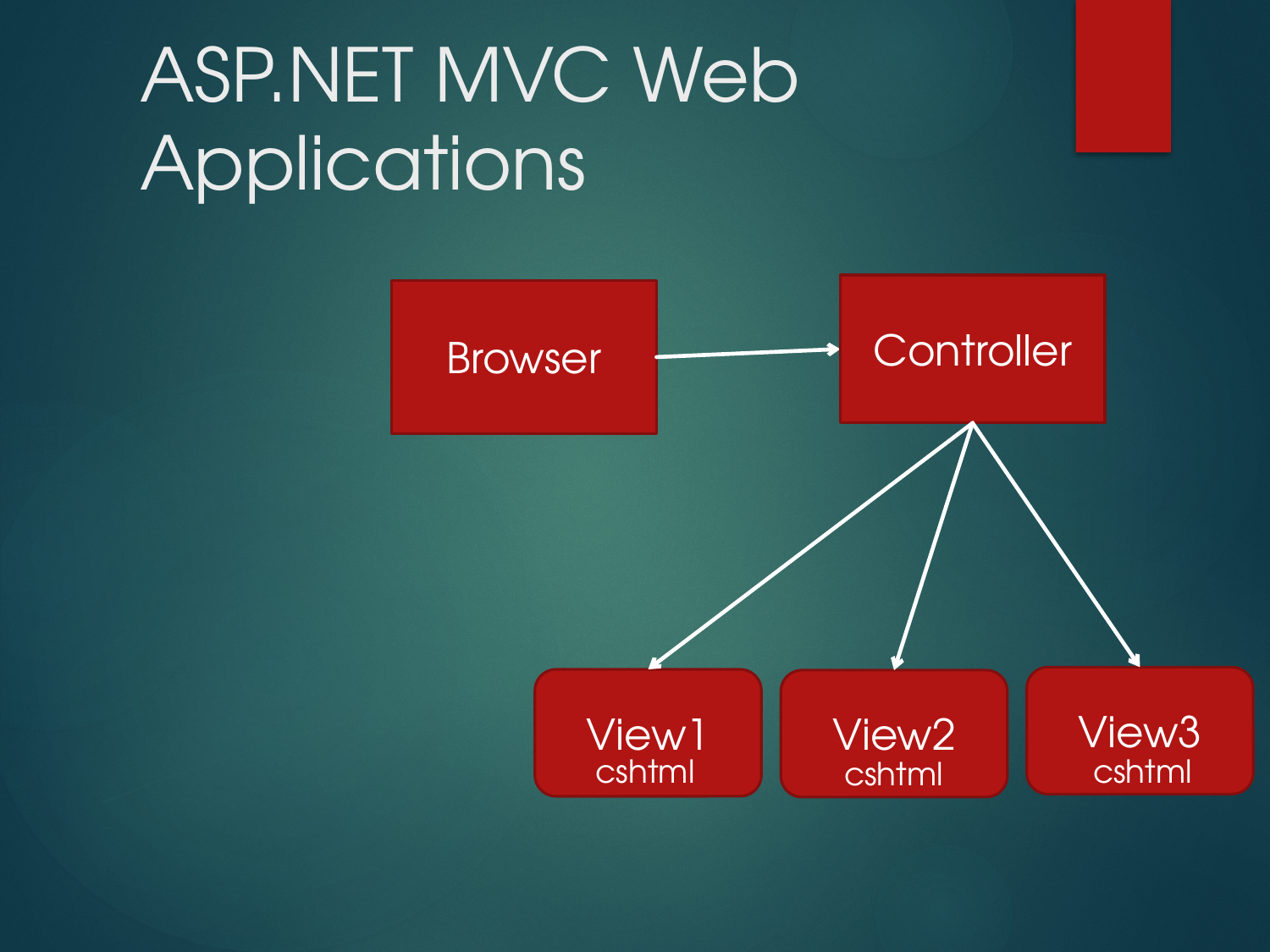

# ASP.NET MVC Web Applications
Controller
Browser
View3
View1
View2
cshtml
cshtml
cshtml